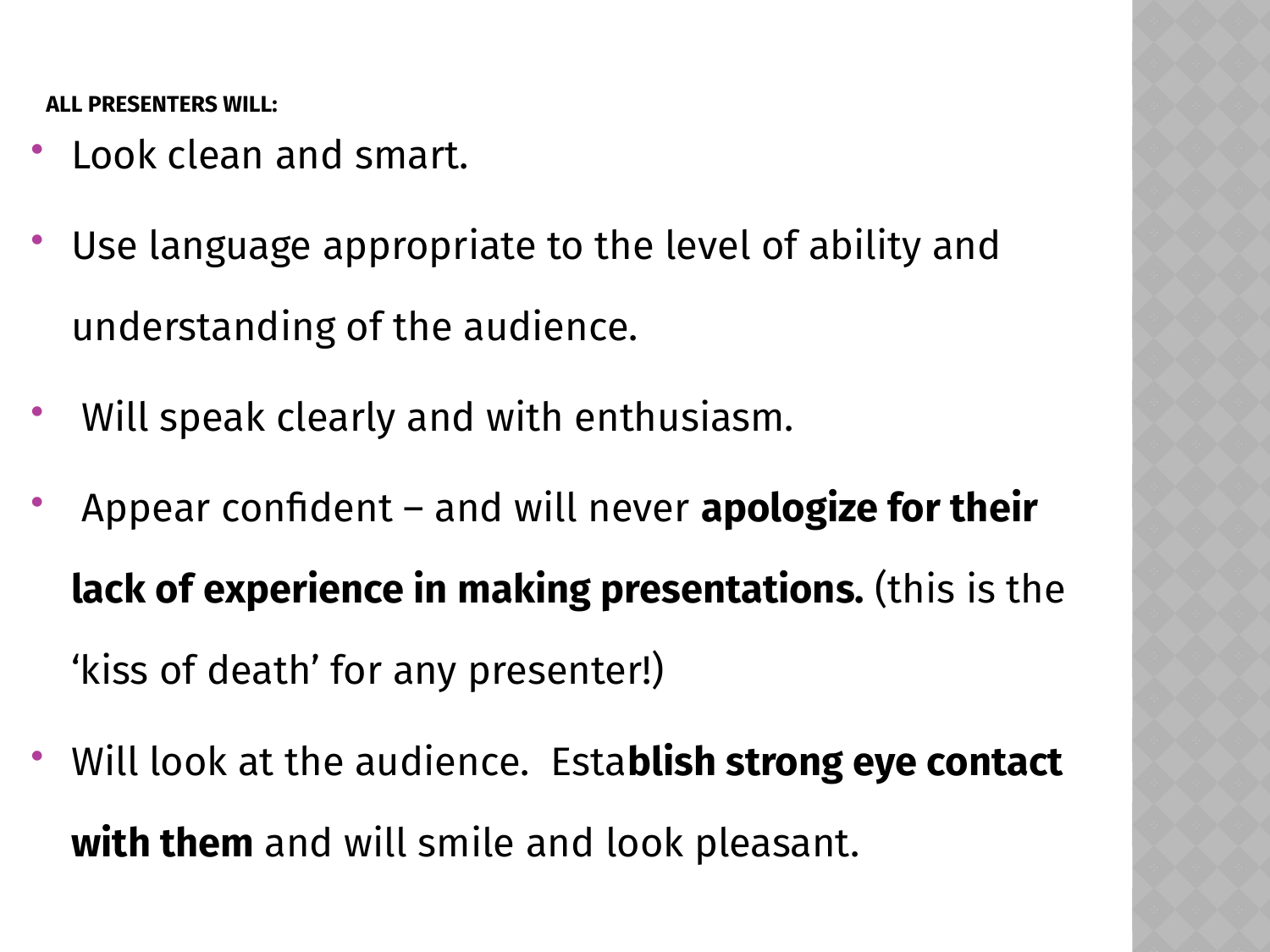

# ALL PRESENTERS WILL:
Look clean and smart.
Use language appropriate to the level of ability and understanding of the audience.
 Will speak clearly and with enthusiasm.
 Appear confident – and will never apologize for their lack of experience in making presentations. (this is the ‘kiss of death’ for any presenter!)
Will look at the audience.  Establish strong eye contact with them and will smile and look pleasant.